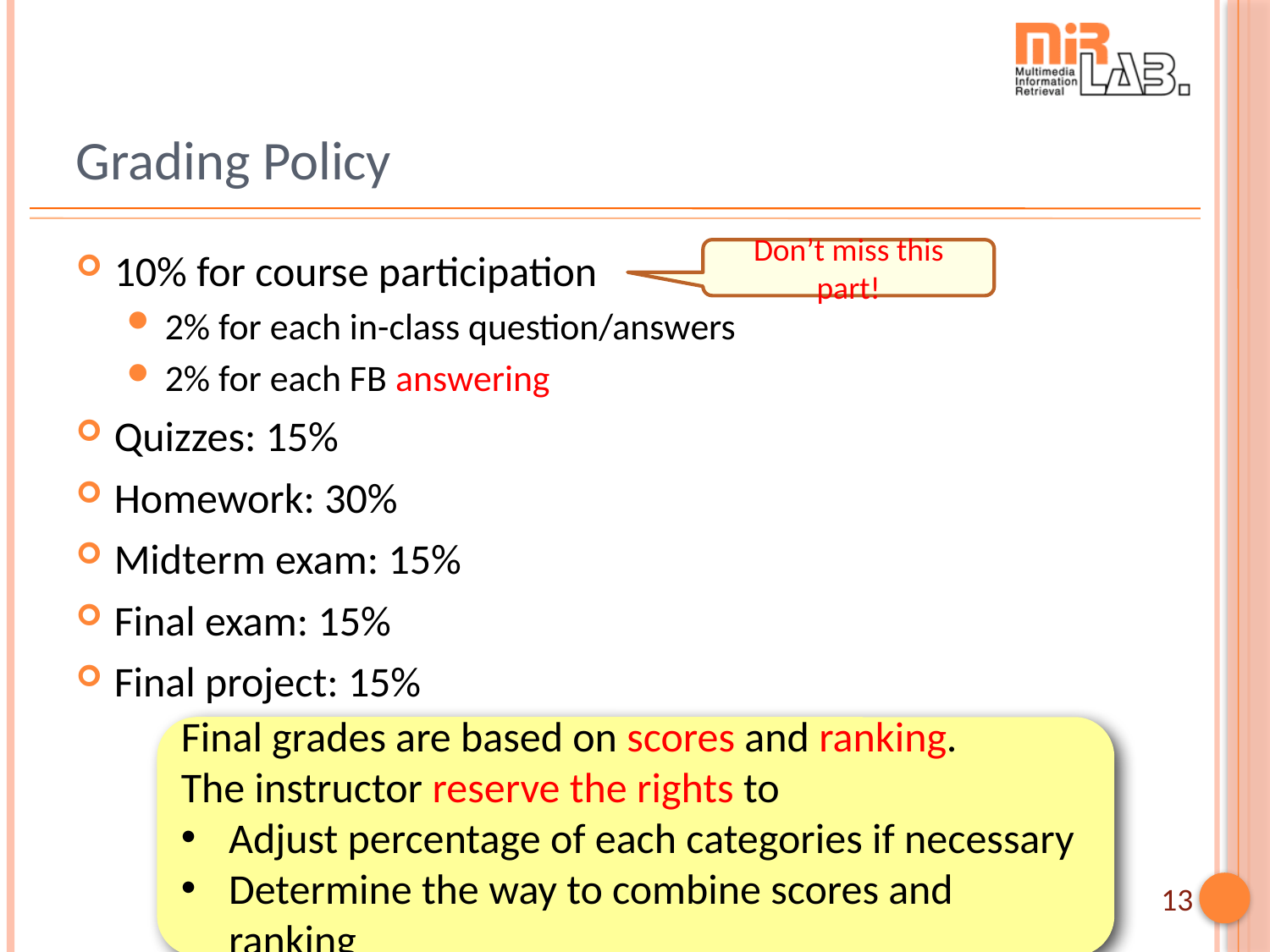

# Grading Policy
10% for course participation
2% for each in-class question/answers
2% for each FB answering
Quizzes: 15%
Homework: 30%
Midterm exam: 15%
Final exam: 15%
Final project: 15%
Don’t miss this part!
Final grades are based on scores and ranking.
The instructor reserve the rights to
Adjust percentage of each categories if necessary
Determine the way to combine scores and ranking